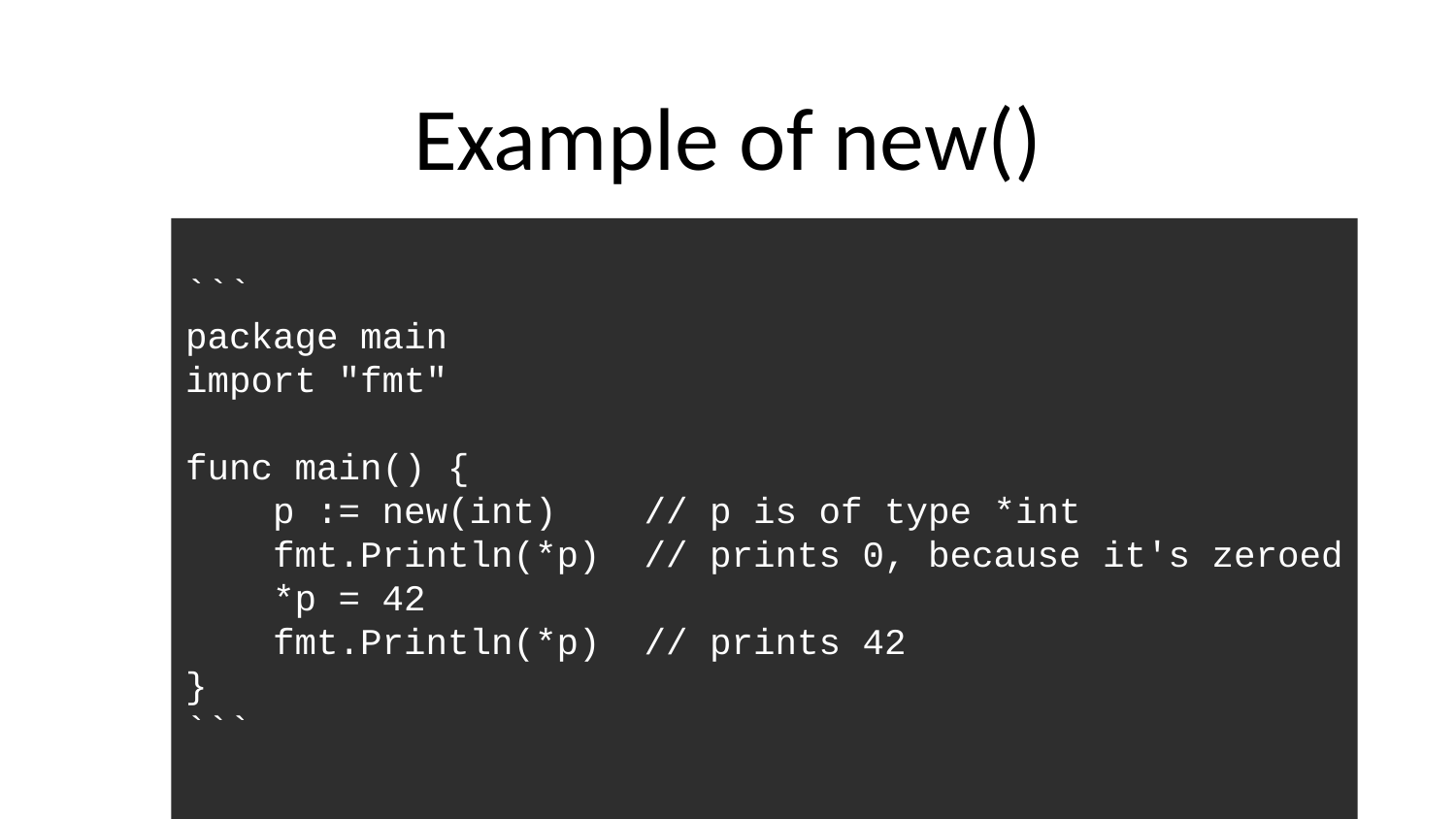

# Example of new()

```
package main
import "fmt"
func main() {
    p := new(int)    // p is of type *int
    fmt.Println(*p)  // prints 0, because it's zeroed
    *p = 42
    fmt.Println(*p)  // prints 42
}
```